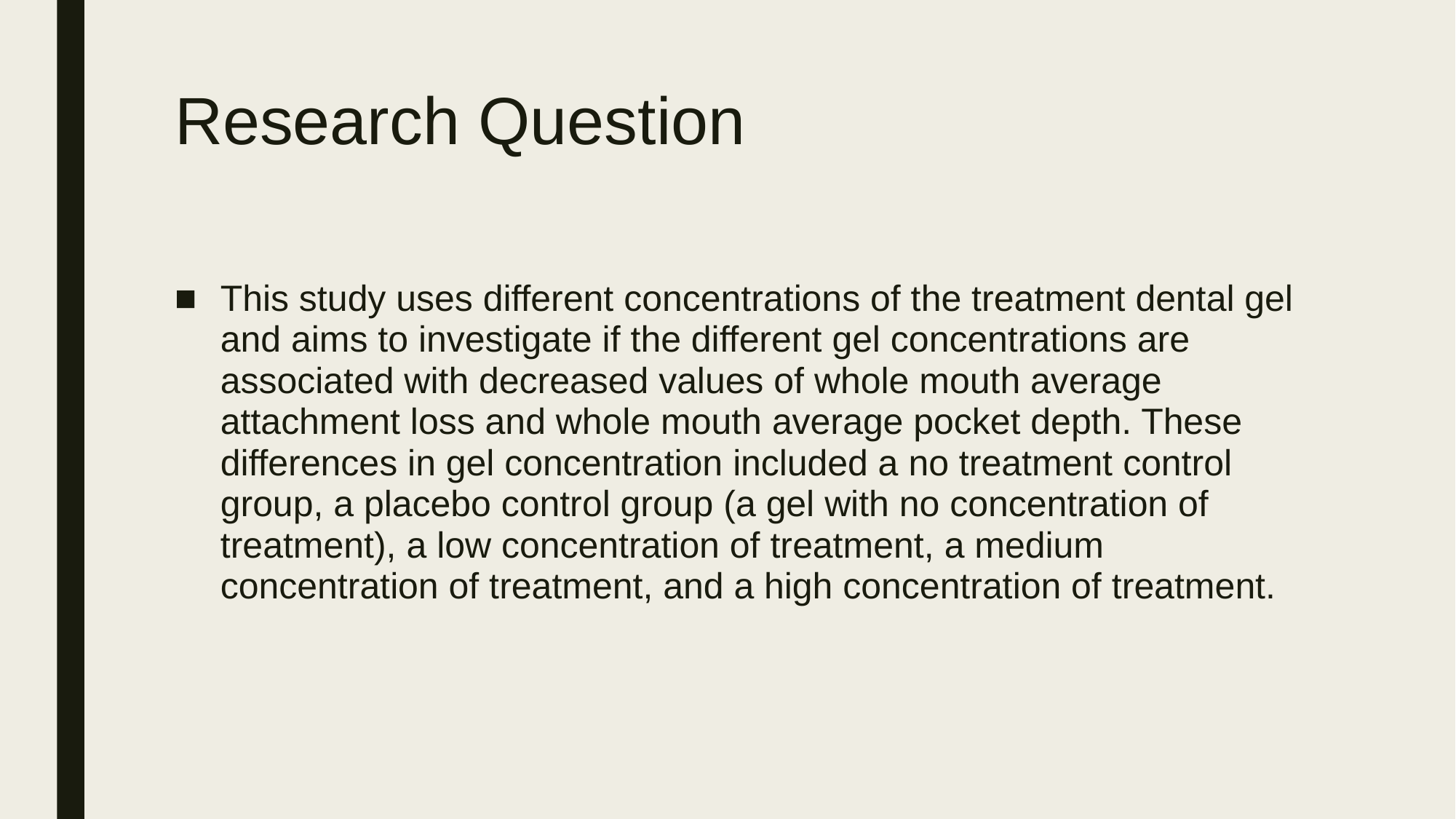

# Research Question
This study uses different concentrations of the treatment dental gel and aims to investigate if the different gel concentrations are associated with decreased values of whole mouth average attachment loss and whole mouth average pocket depth. These differences in gel concentration included a no treatment control group, a placebo control group (a gel with no concentration of treatment), a low concentration of treatment, a medium concentration of treatment, and a high concentration of treatment.